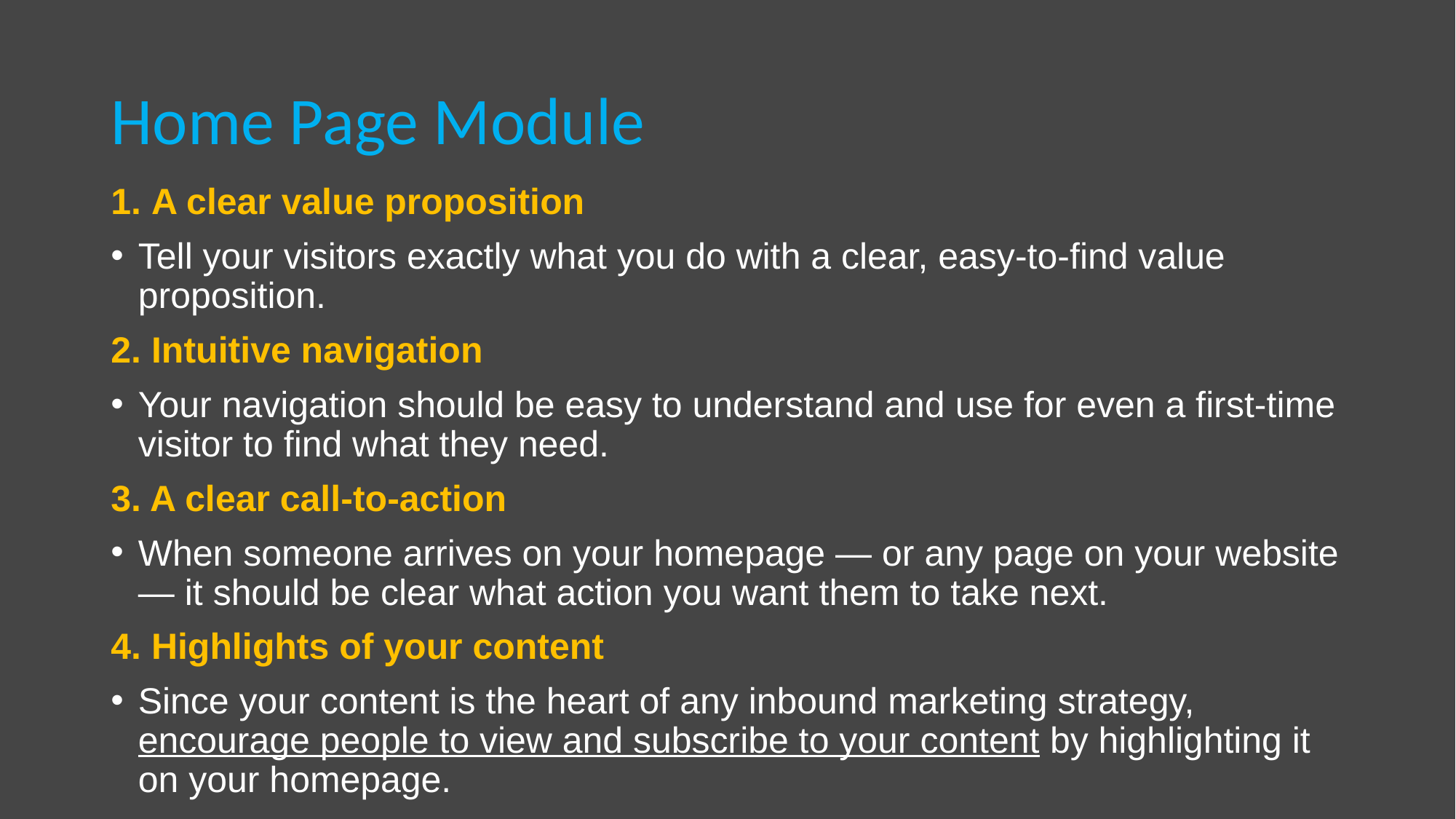

# Home Page Module
1. A clear value proposition
Tell your visitors exactly what you do with a clear, easy-to-find value proposition.
2. Intuitive navigation
Your navigation should be easy to understand and use for even a first-time visitor to find what they need.
3. A clear call-to-action
When someone arrives on your homepage — or any page on your website — it should be clear what action you want them to take next.
4. Highlights of your content
Since your content is the heart of any inbound marketing strategy, encourage people to view and subscribe to your content by highlighting it on your homepage.